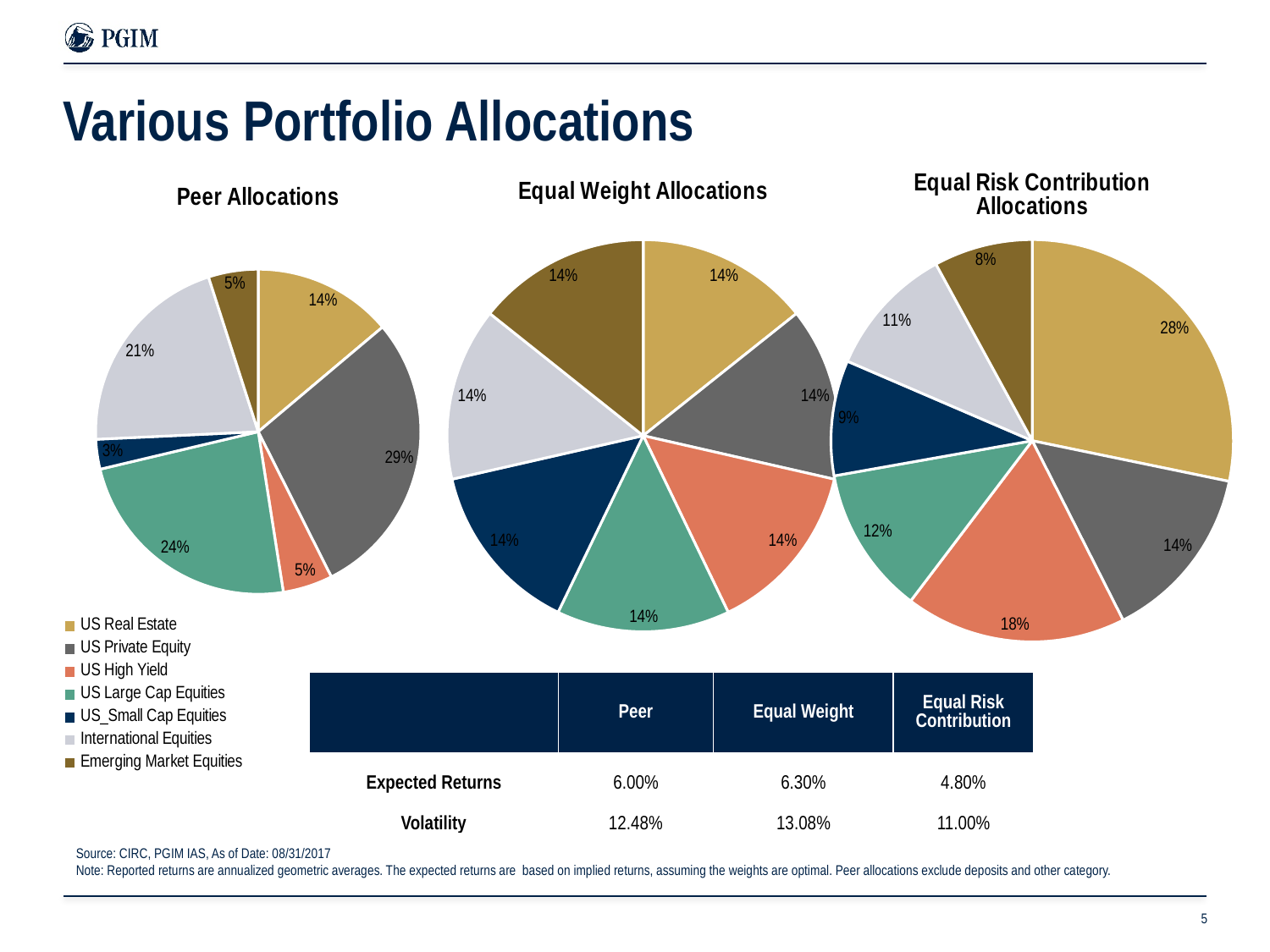

# Various Portfolio Allocations

### Chart: Equal Risk Contribution Allocations

| Category | ERC |
|---|---|
| US_RE | 0.282415 |
| US_PE | 0.142979 |
| US_HY | 0.1778511 |
| SP500 | 0.118734 |
| Rusell2000 | 0.09272408 |
| EAFE | 0.1058735 |
| EM | 0.079423 |

### Chart: Equal Weight Allocations

| Category | Equal_Weight |
|---|---|
| US_RE | 0.142857 |
| US_PE | 0.142857 |
| US_HY | 0.1428571 |
| SP500 | 0.142857 |
| Rusell2000 | 0.1428571 |
| EAFE | 0.1428571 |
| EM | 0.142857 |

### Chart: Peer Allocations

| Category | Peer |
|---|---|
| US Real Estate | 0.138614 |
| US Private Equity | 0.287129 |
| US High Yield | 0.04950495 |
| US Large Cap Equities | 0.237624 |
| US_Small Cap Equities | 0.02970297 |
| International Equities | 0.2079208 |
| Emerging Market Equities | 0.049505 |

|  | Peer | Equal Weight | Equal Risk Contribution |
| --- | --- | --- | --- |
| Expected Returns | 6.00% | 6.30% | 4.80% |
| Volatility | 12.48% | 13.08% | 11.00% |
Source: CIRC, PGIM IAS, As of Date: 08/31/2017
Note: Reported returns are annualized geometric averages. The expected returns are  based on implied returns, assuming the weights are optimal. Peer allocations exclude deposits and other category.

5